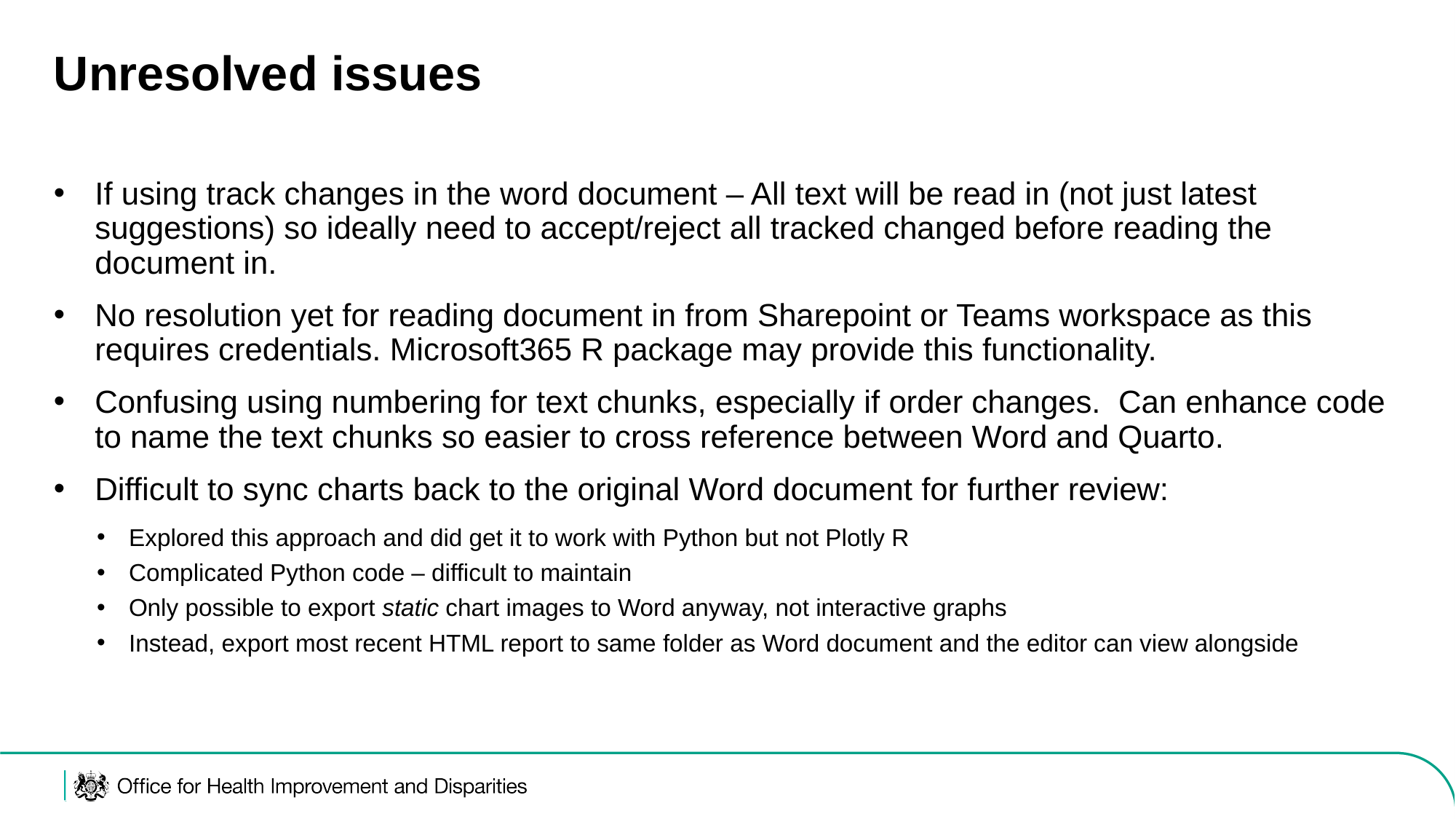

# Unresolved issues
If using track changes in the word document – All text will be read in (not just latest suggestions) so ideally need to accept/reject all tracked changed before reading the document in.
No resolution yet for reading document in from Sharepoint or Teams workspace as this requires credentials. Microsoft365 R package may provide this functionality.
Confusing using numbering for text chunks, especially if order changes.  Can enhance code to name the text chunks so easier to cross reference between Word and Quarto.
Difficult to sync charts back to the original Word document for further review:
Explored this approach and did get it to work with Python but not Plotly R
Complicated Python code – difficult to maintain
Only possible to export static chart images to Word anyway, not interactive graphs
Instead, export most recent HTML report to same folder as Word document and the editor can view alongside